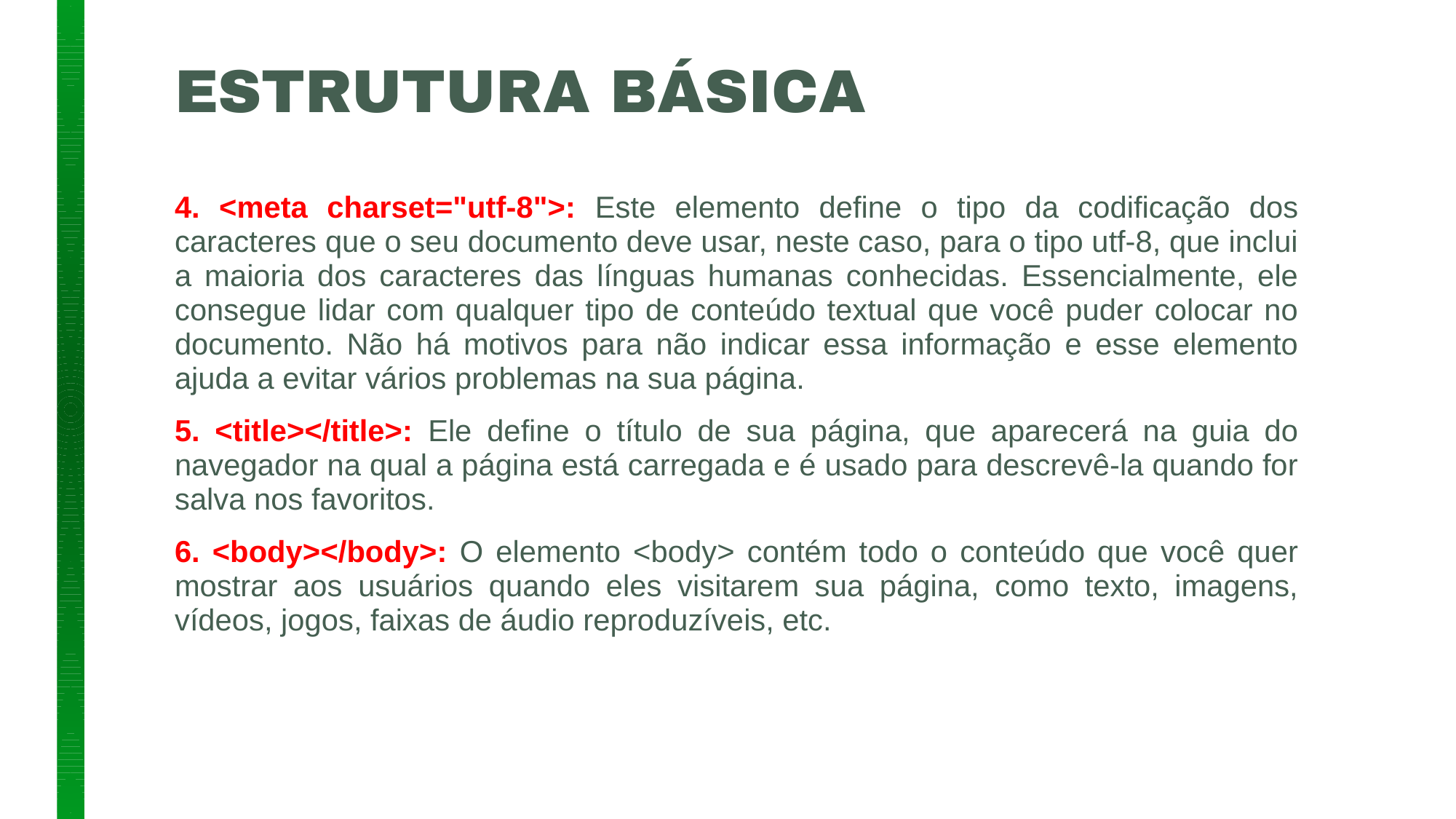

# ESTRUTURA BÁSICA
4. <meta charset="utf-8">: Este elemento define o tipo da codificação dos caracteres que o seu documento deve usar, neste caso, para o tipo utf-8, que inclui a maioria dos caracteres das línguas humanas conhecidas. Essencialmente, ele consegue lidar com qualquer tipo de conteúdo textual que você puder colocar no documento. Não há motivos para não indicar essa informação e esse elemento ajuda a evitar vários problemas na sua página.
5. <title></title>: Ele define o título de sua página, que aparecerá na guia do navegador na qual a página está carregada e é usado para descrevê-la quando for salva nos favoritos.
6. <body></body>: O elemento <body> contém todo o conteúdo que você quer mostrar aos usuários quando eles visitarem sua página, como texto, imagens, vídeos, jogos, faixas de áudio reproduzíveis, etc.